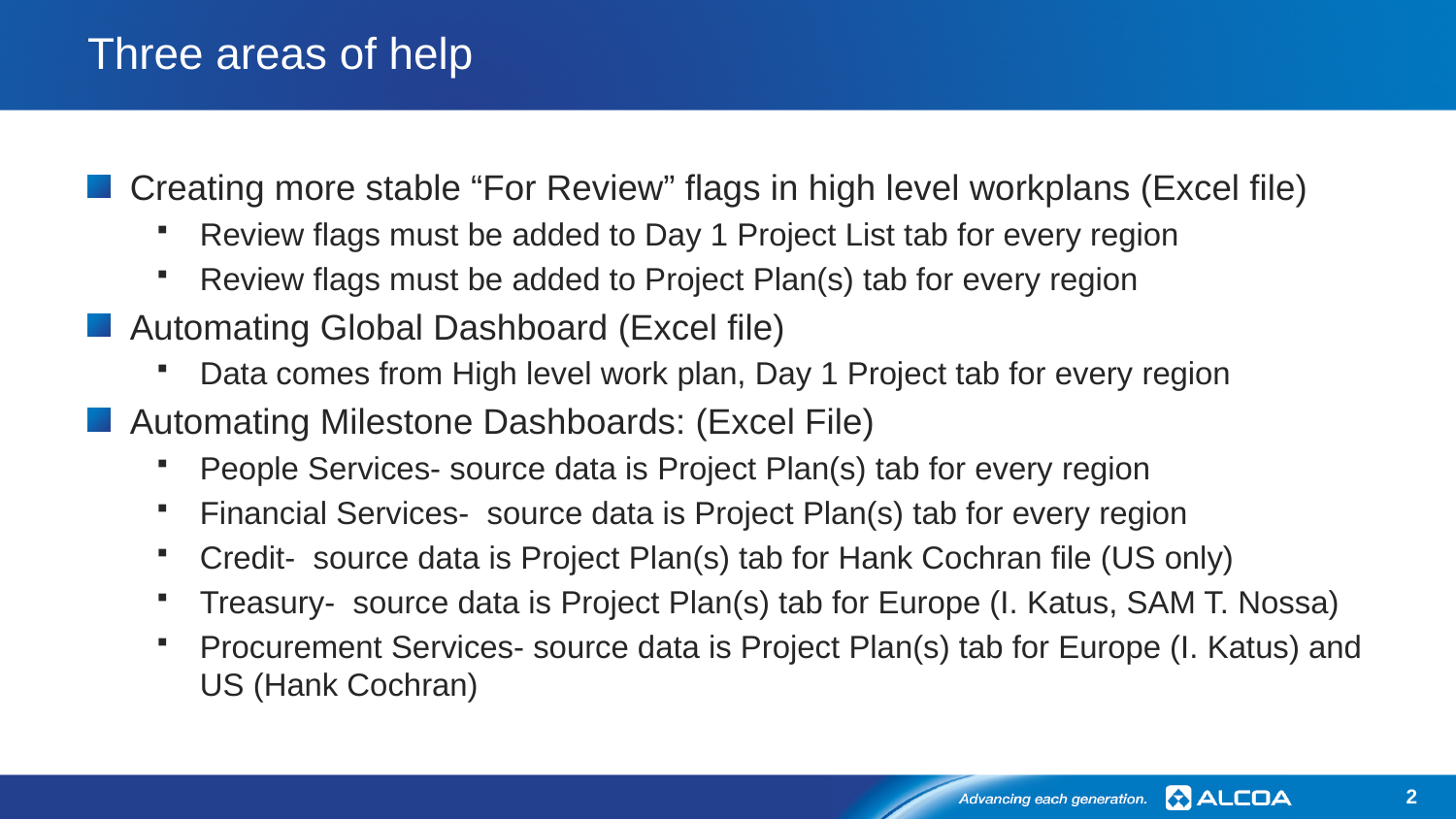

# Three areas of help

Creating more stable “For Review” flags in high level workplans (Excel file)
Review flags must be added to Day 1 Project List tab for every region
Review flags must be added to Project Plan(s) tab for every region
Automating Global Dashboard (Excel file)
Data comes from High level work plan, Day 1 Project tab for every region
Automating Milestone Dashboards: (Excel File)
People Services- source data is Project Plan(s) tab for every region
Financial Services-  source data is Project Plan(s) tab for every region
Credit-  source data is Project Plan(s) tab for Hank Cochran file (US only)
Treasury-  source data is Project Plan(s) tab for Europe (I. Katus, SAM T. Nossa)
Procurement Services- source data is Project Plan(s) tab for Europe (I. Katus) and US (Hank Cochran)

2